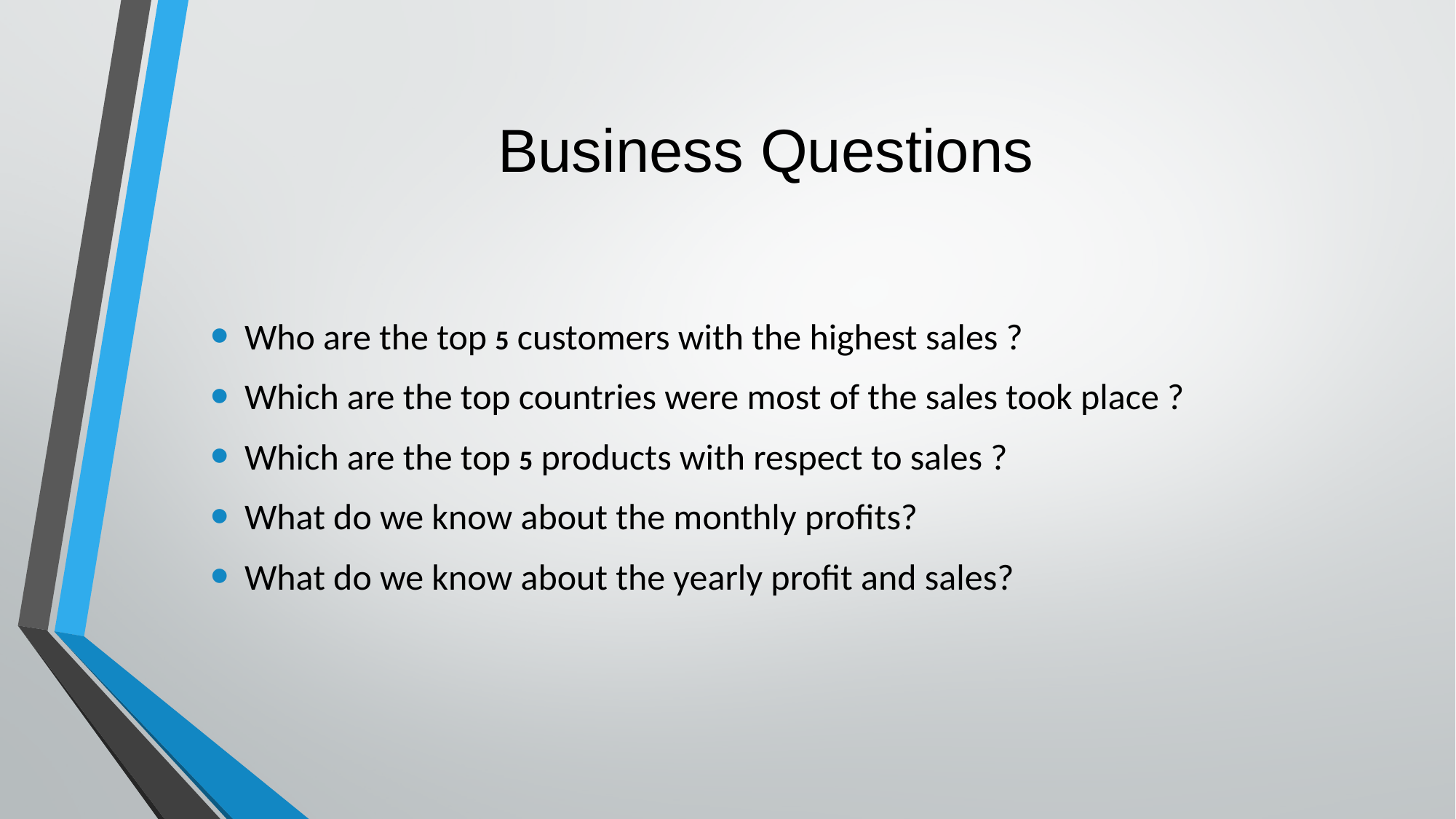

# Business Questions
Who are the top 5 customers with the highest sales ?
Which are the top countries were most of the sales took place ?
Which are the top 5 products with respect to sales ?
What do we know about the monthly profits?
What do we know about the yearly profit and sales?